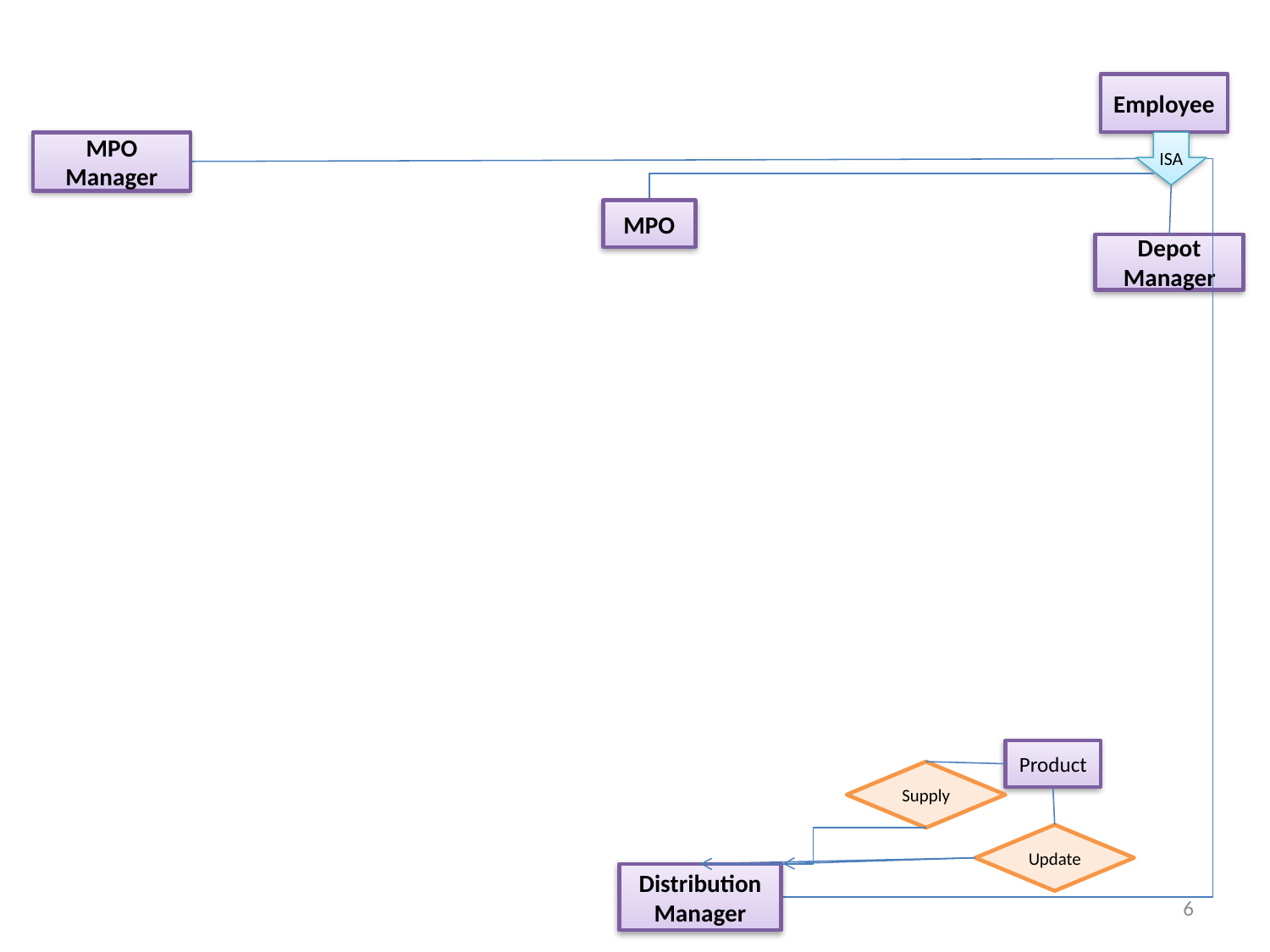

Employee
MPO Manager

ISA

MPO
Depot Manager
Product
Supply
Update
Distribution Manager
6